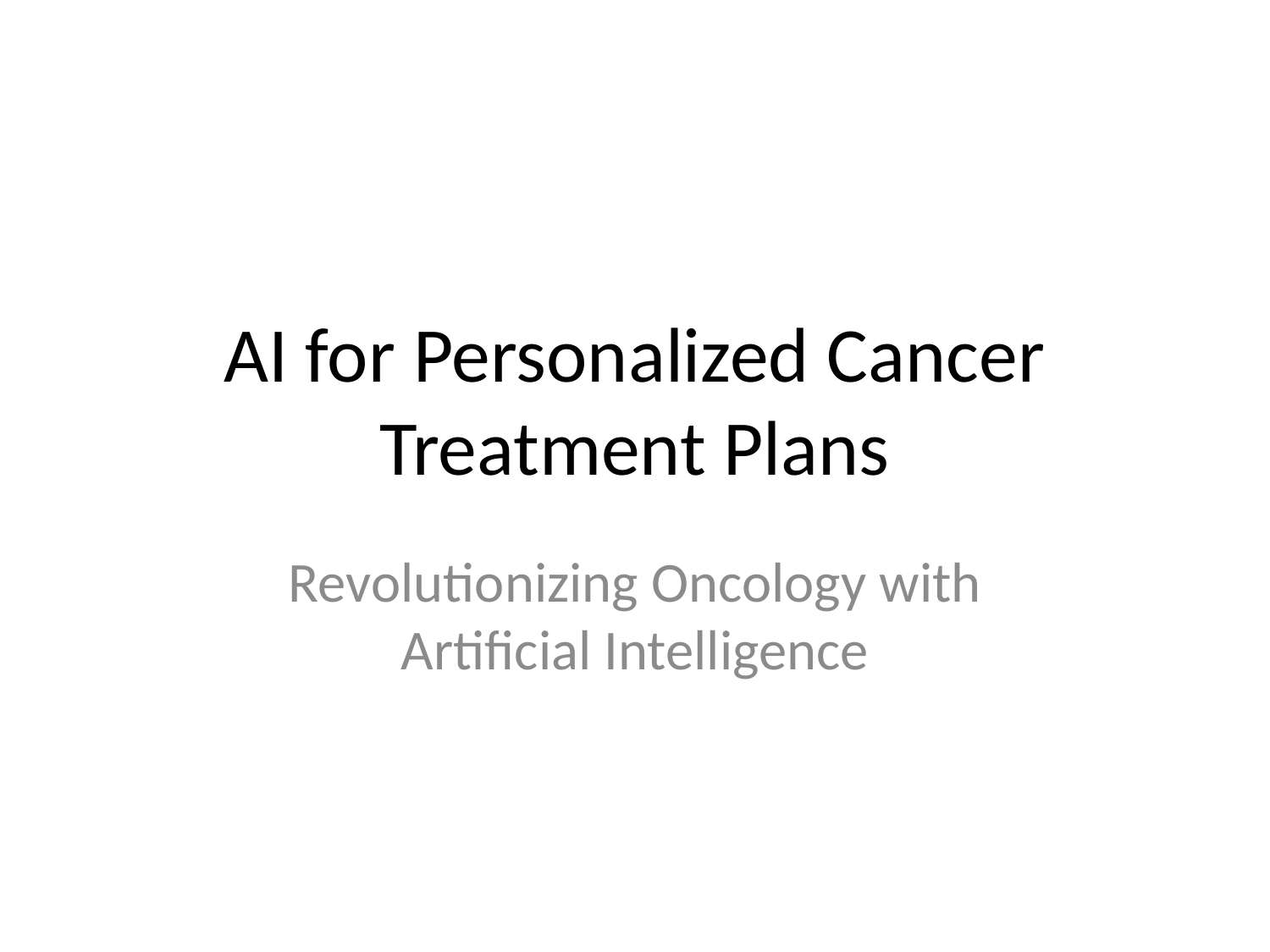

# AI for Personalized Cancer Treatment Plans
Revolutionizing Oncology with Artificial Intelligence